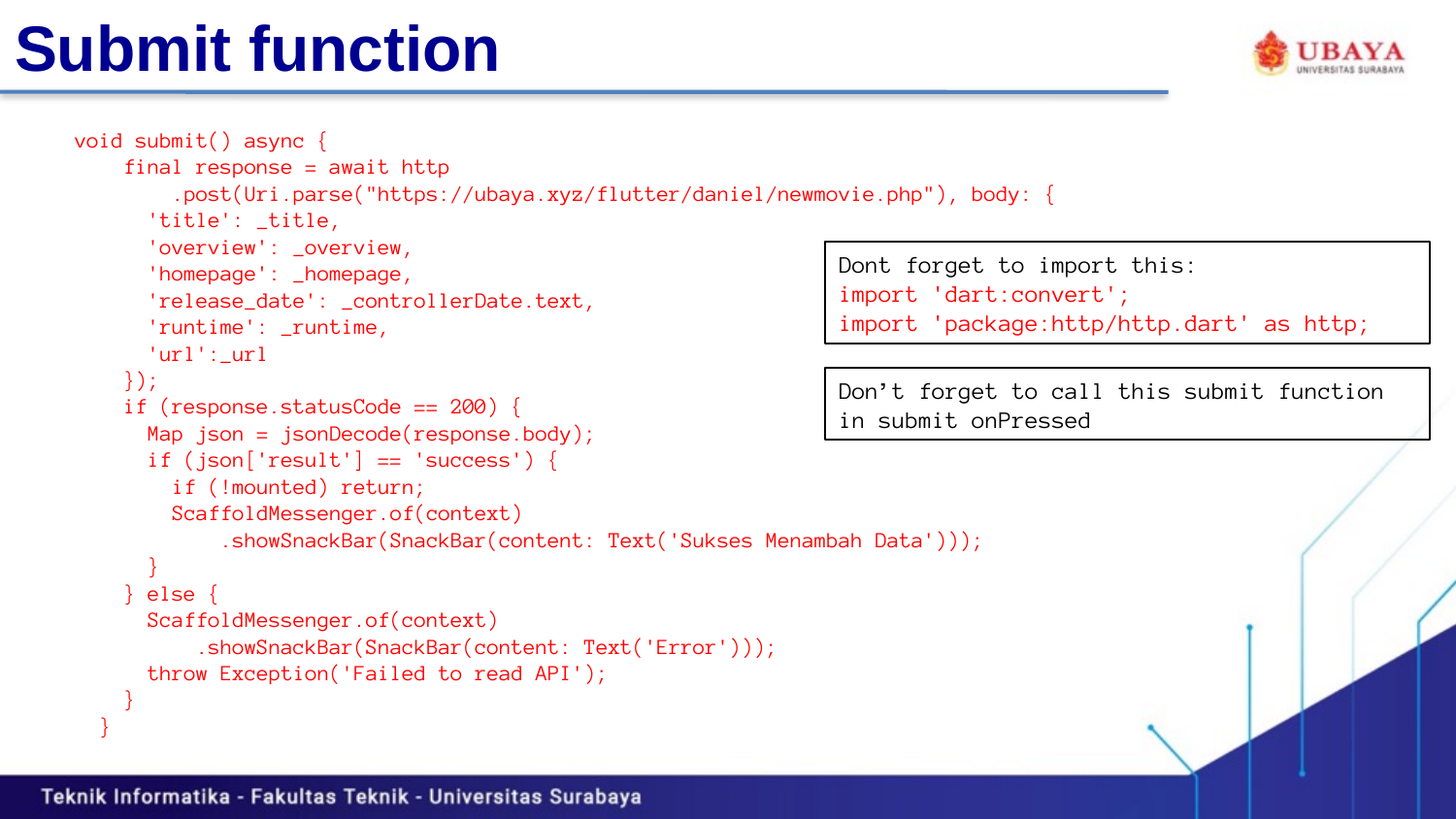

# Submit function

void submit() async {
    final response = await http
        .post(Uri.parse("https://ubaya.xyz/flutter/daniel/newmovie.php"), body: {
      'title': _title,
      'overview': _overview,
      'homepage': _homepage,
      'release_date': _controllerDate.text,
      'runtime': _runtime,
      'url':_url
    });
    if (response.statusCode == 200) {
      Map json = jsonDecode(response.body);
      if (json['result'] == 'success') {
        if (!mounted) return;
        ScaffoldMessenger.of(context)
            .showSnackBar(SnackBar(content: Text('Sukses Menambah Data')));
      }
    } else {
      ScaffoldMessenger.of(context)
          .showSnackBar(SnackBar(content: Text('Error')));
      throw Exception('Failed to read API');
    }
  }
Dont forget to import this:
import 'dart:convert';
import 'package:http/http.dart' as http;
Don’t forget to call this submit function in submit onPressed